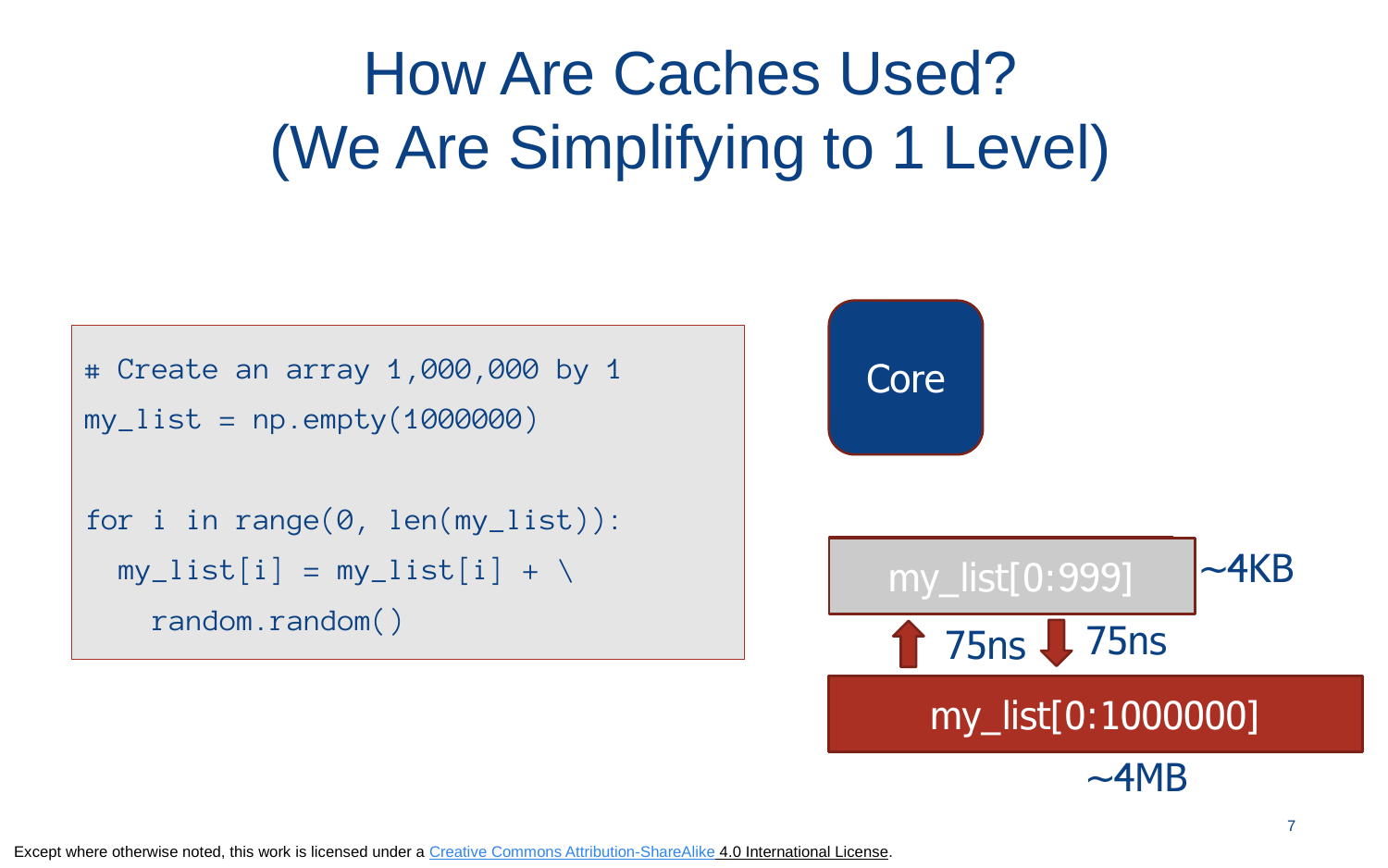

# How Are Caches Used? (We Are Simplifying to 1 Level)
Core
# Create an array 1,000,000 by 1
my_list = np.empty(1000000)

for i in range(0, len(my_list)):
  my_list[i] = my_list[i] + \
    random.random()
my_list[0:999]
~4KB
my_list[0:999]
75ns
75ns

my_list[0:1000000]
~4MB
7